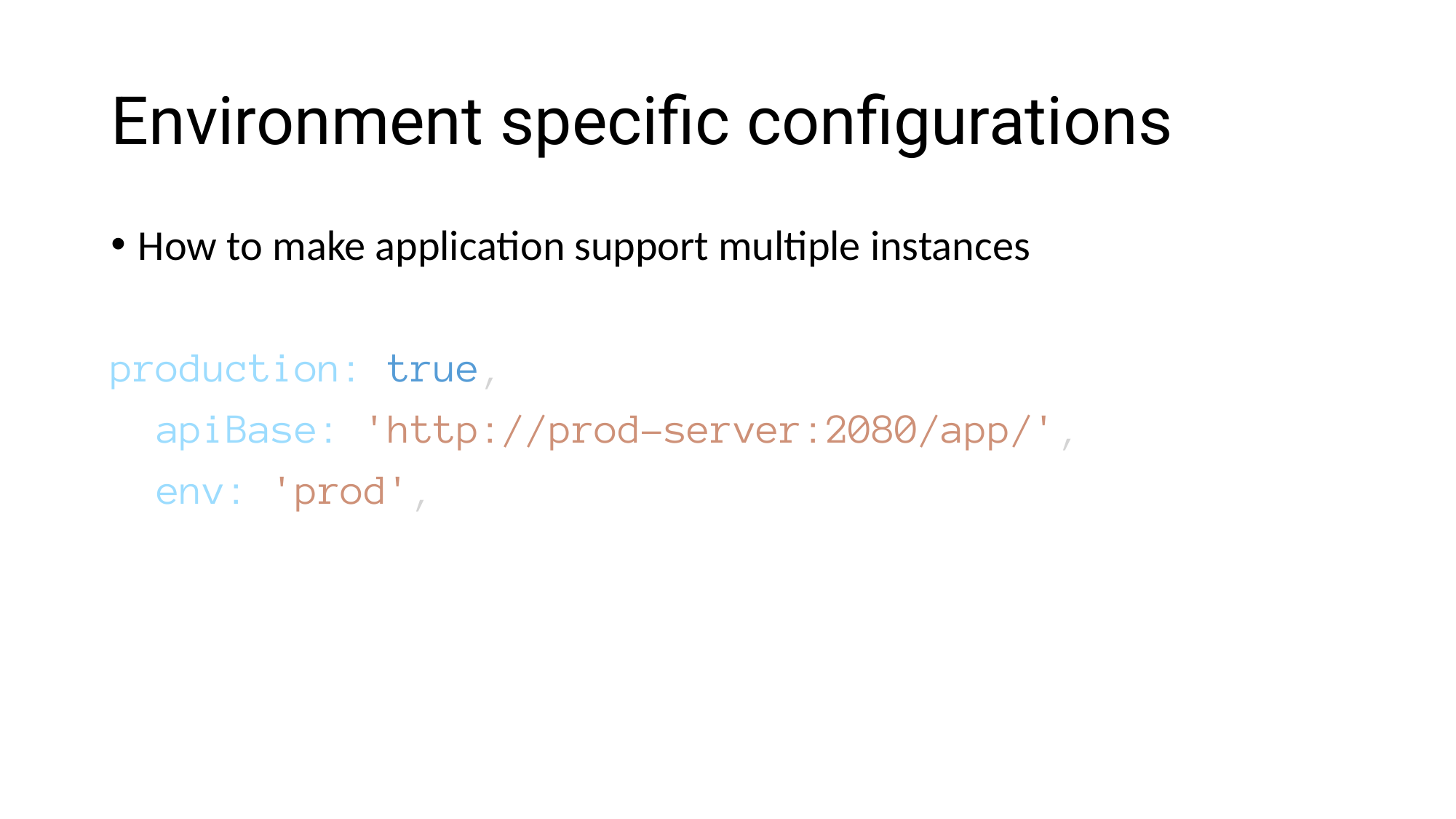

# Environment specific configurations
How to make application support multiple instances

production: true,
  apiBase: 'http://prod-server:2080/app/',
  env: 'prod',